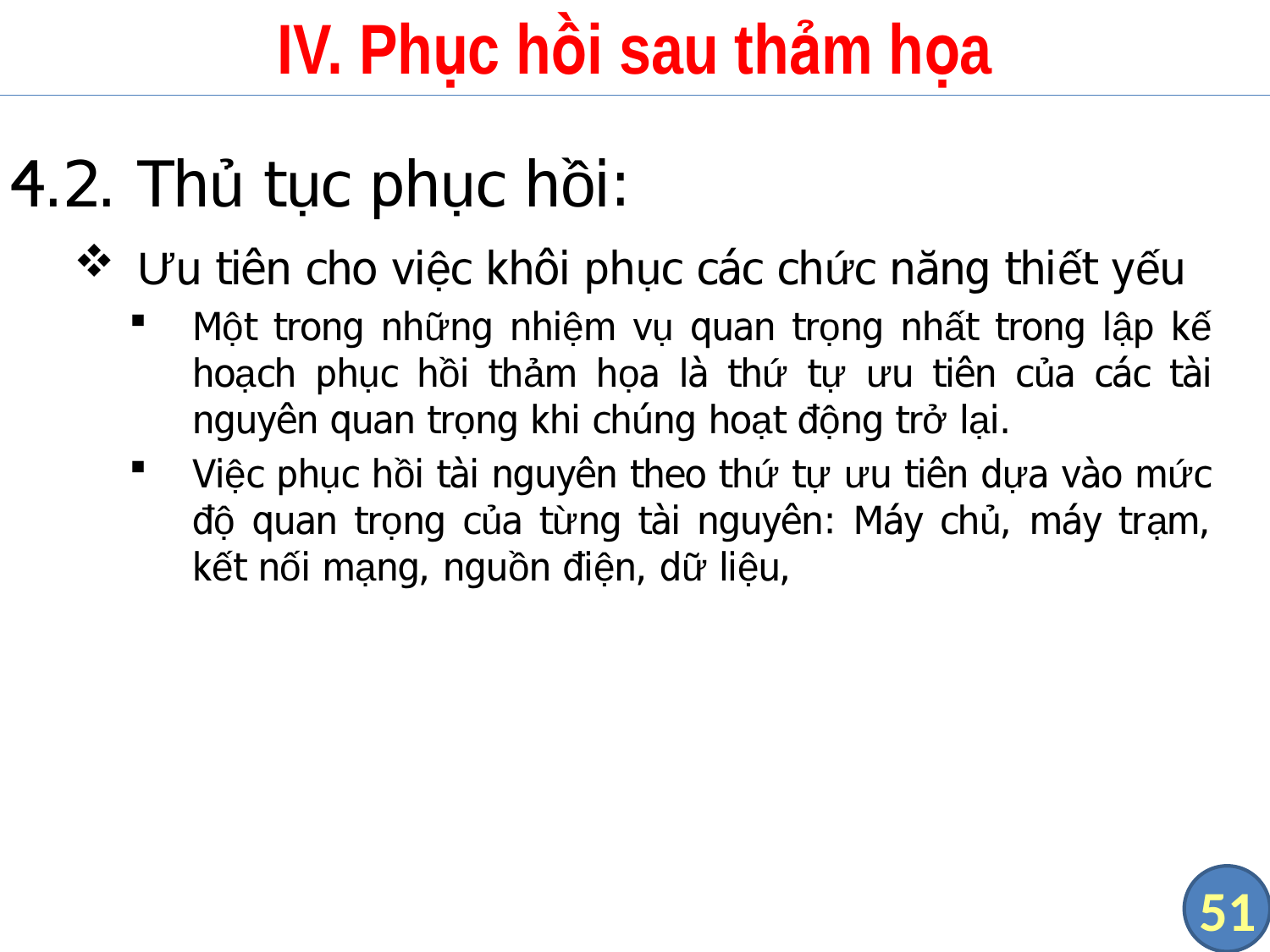

# IV. Phục hồi sau thảm họa
4.2. Thủ tục phục hồi:
Ưu tiên cho việc khôi phục các chức năng thiết yếu
Một trong những nhiệm vụ quan trọng nhất trong lập kế hoạch phục hồi thảm họa là thứ tự ưu tiên của các tài nguyên quan trọng khi chúng hoạt động trở lại.
Việc phục hồi tài nguyên theo thứ tự ưu tiên dựa vào mức độ quan trọng của từng tài nguyên: Máy chủ, máy trạm, kết nối mạng, nguồn điện, dữ liệu,
51